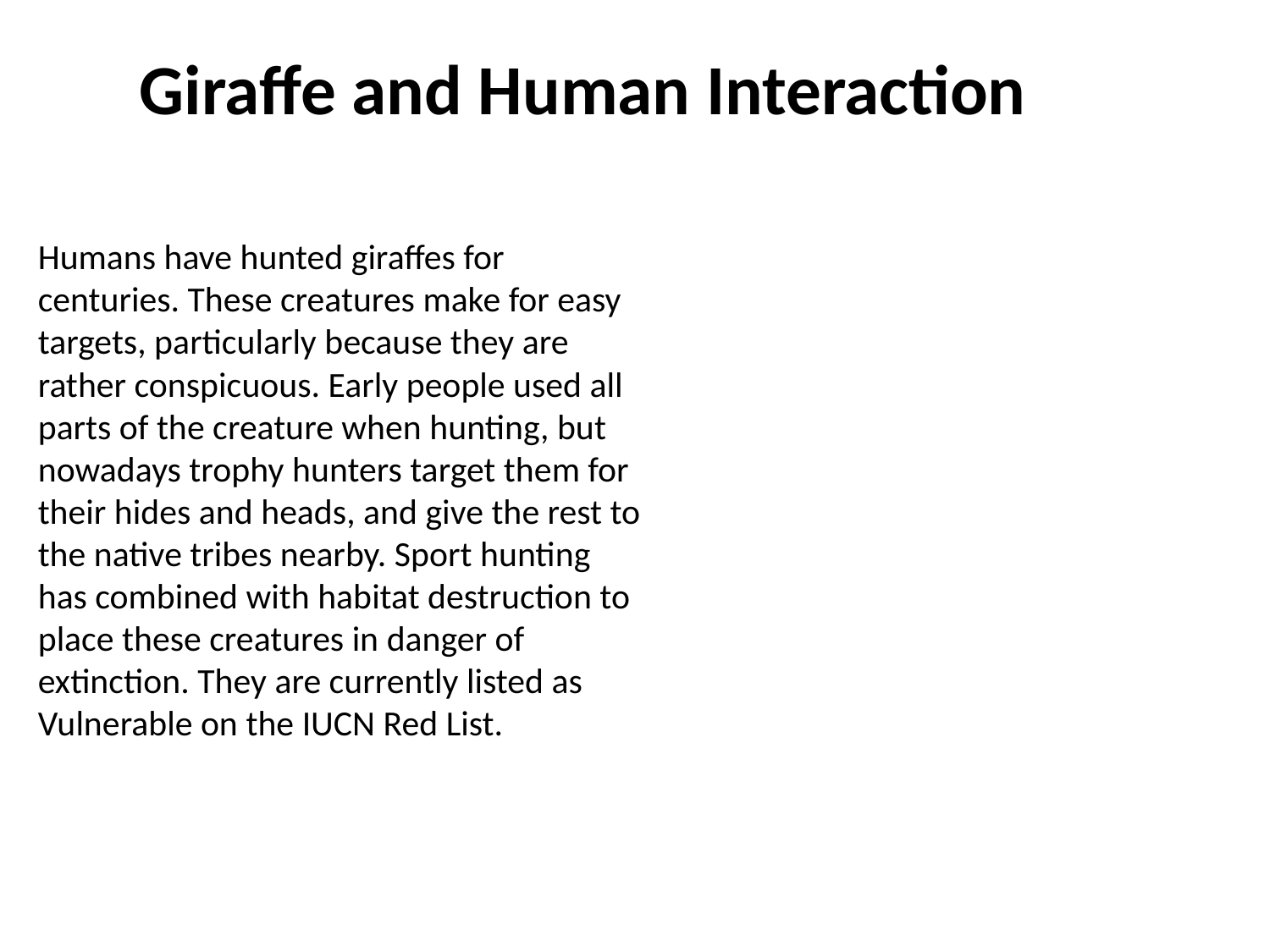

Giraffe and Human Interaction

Humans have hunted giraffes for centuries. These creatures make for easy targets, particularly because they are rather conspicuous. Early people used all parts of the creature when hunting, but nowadays trophy hunters target them for their hides and heads, and give the rest to the native tribes nearby. Sport hunting has combined with habitat destruction to place these creatures in danger of extinction. They are currently listed as Vulnerable on the IUCN Red List.